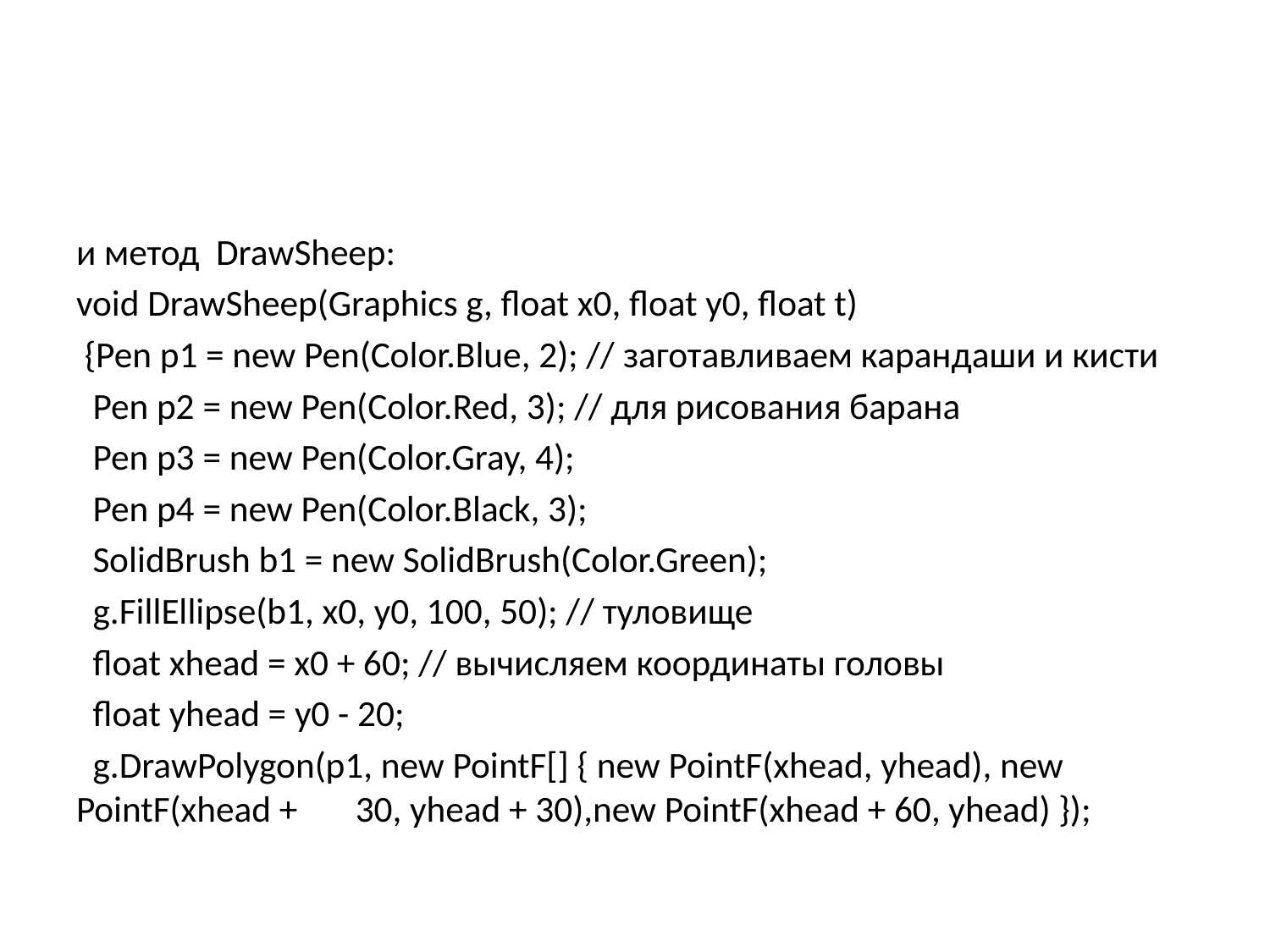

#
и метод  DrawSheep:
void DrawSheep(Graphics g, float x0, float y0, float t)
 {Pen p1 = new Pen(Color.Blue, 2); // заготавливаем карандаши и кисти
  Pen p2 = new Pen(Color.Red, 3); // для рисования барана
  Pen p3 = new Pen(Color.Gray, 4);
  Pen p4 = new Pen(Color.Black, 3);
  SolidBrush b1 = new SolidBrush(Color.Green);
  g.FillEllipse(b1, x0, y0, 100, 50); // туловище
  float xhead = x0 + 60; // вычисляем координаты головы
  float yhead = y0 - 20;
  g.DrawPolygon(p1, new PointF[] { new PointF(xhead, yhead), new PointF(xhead +       30, yhead + 30),new PointF(xhead + 60, yhead) });